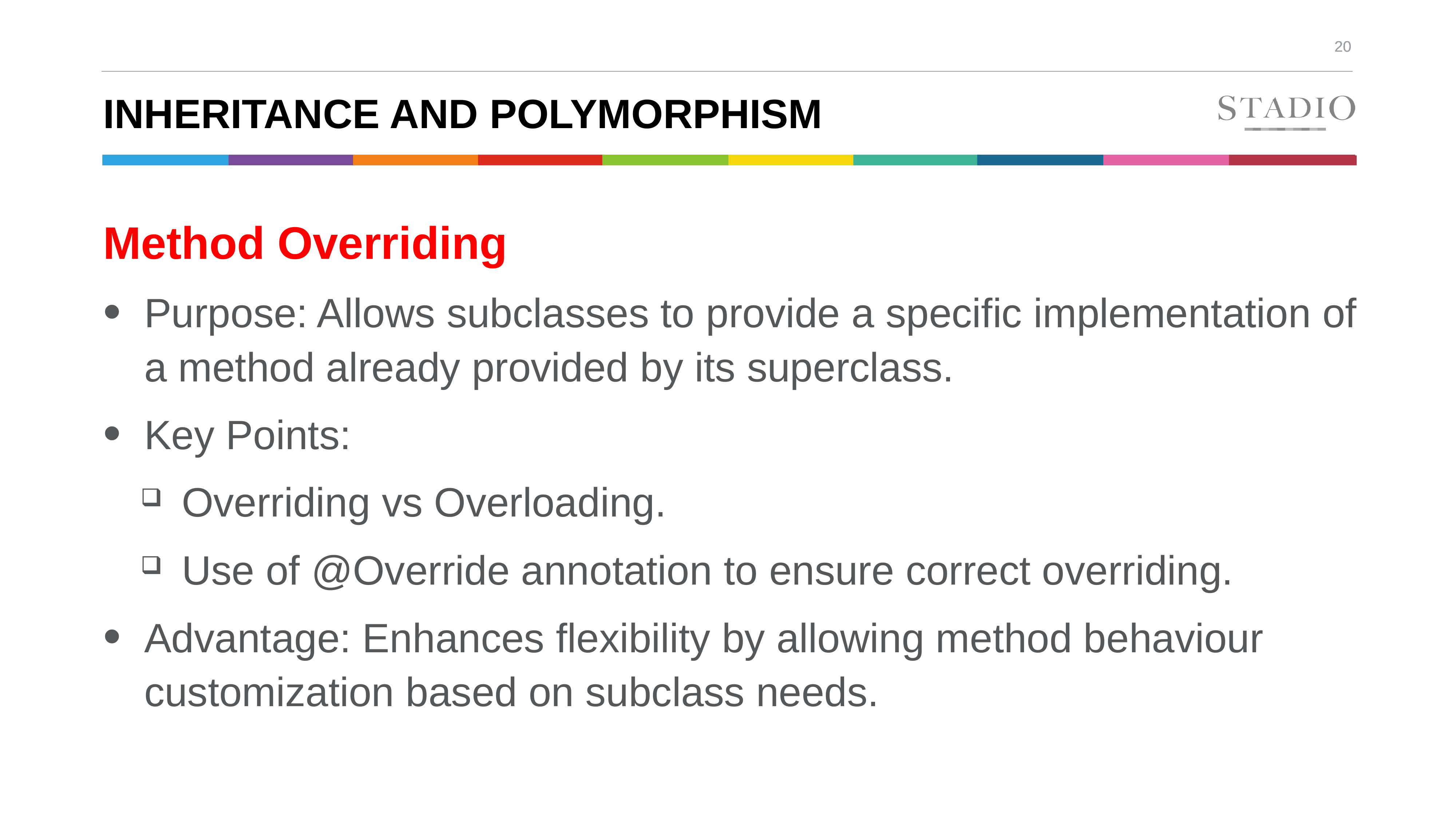

# Inheritance and polymorphism

Method Overriding
Purpose: Allows subclasses to provide a specific implementation of a method already provided by its superclass.
Key Points:
Overriding vs Overloading.
Use of @Override annotation to ensure correct overriding.
Advantage: Enhances flexibility by allowing method behaviour customization based on subclass needs.